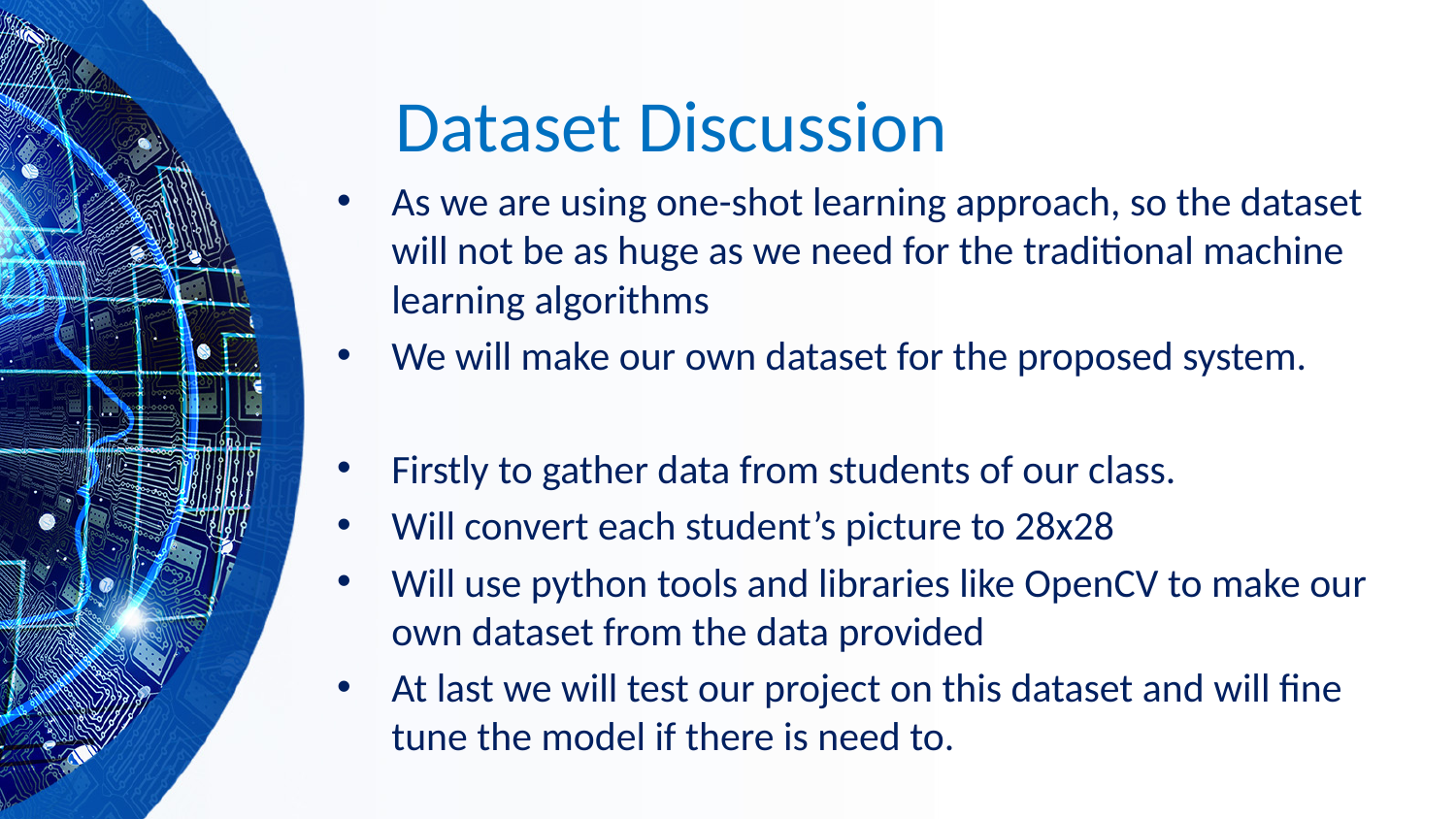

# Dataset Discussion
As we are using one-shot learning approach, so the dataset will not be as huge as we need for the traditional machine learning algorithms
We will make our own dataset for the proposed system.

Firstly to gather data from students of our class.
Will convert each student’s picture to 28x28
Will use python tools and libraries like OpenCV to make our own dataset from the data provided
At last we will test our project on this dataset and will fine tune the model if there is need to.